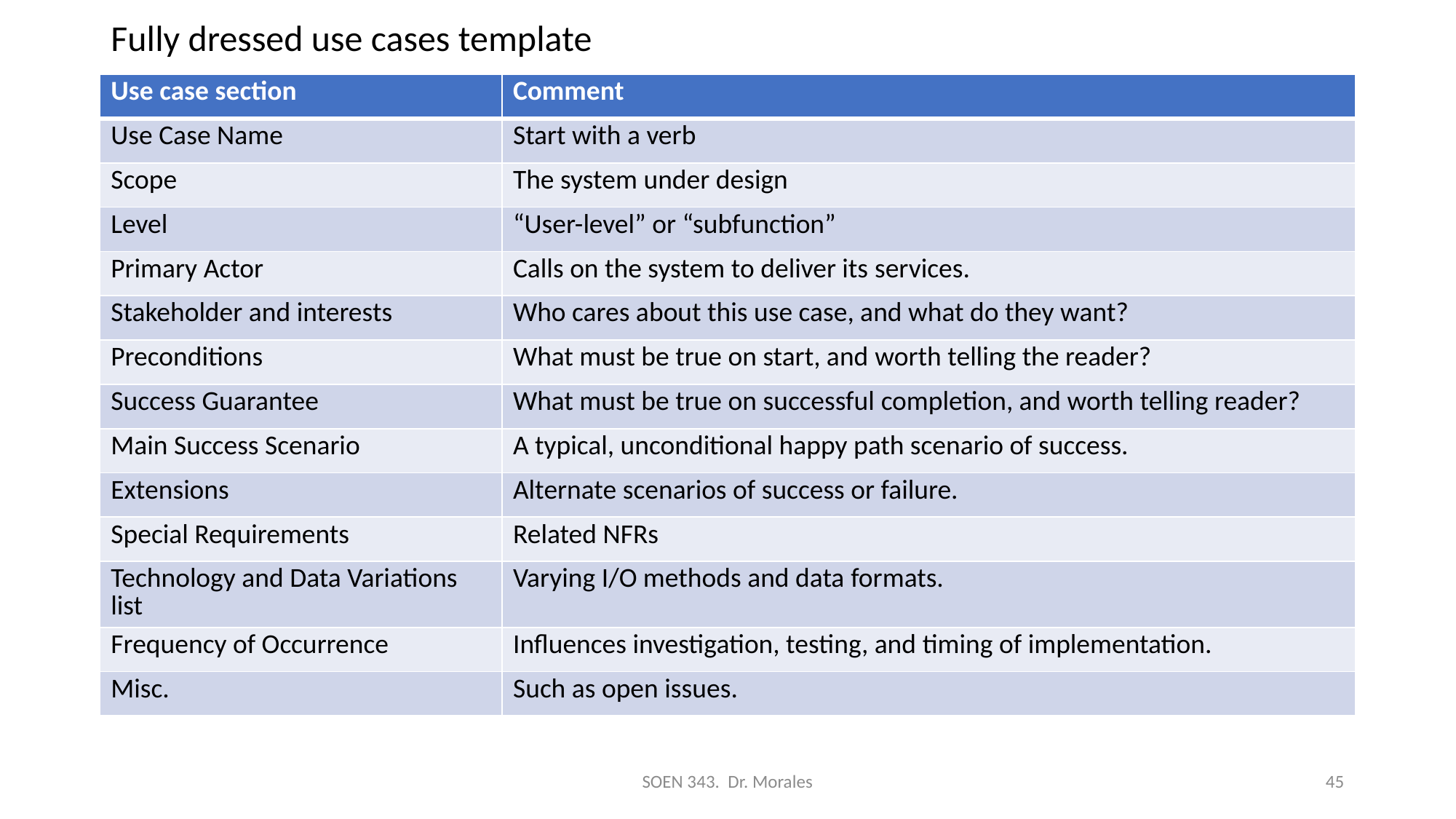

Fully dressed use cases template
| Use case section | Comment |
| --- | --- |
| Use Case Name | Start with a verb |
| Scope | The system under design |
| Level | “User-level” or “subfunction” |
| Primary Actor | Calls on the system to deliver its services. |
| Stakeholder and interests | Who cares about this use case, and what do they want? |
| Preconditions | What must be true on start, and worth telling the reader? |
| Success Guarantee | What must be true on successful completion, and worth telling reader? |
| Main Success Scenario | A typical, unconditional happy path scenario of success. |
| Extensions | Alternate scenarios of success or failure. |
| Special Requirements | Related NFRs |
| Technology and Data Variations list | Varying I/O methods and data formats. |
| Frequency of Occurrence | Influences investigation, testing, and timing of implementation. |
| Misc. | Such as open issues. |
SOEN 343.  Dr. Morales
45